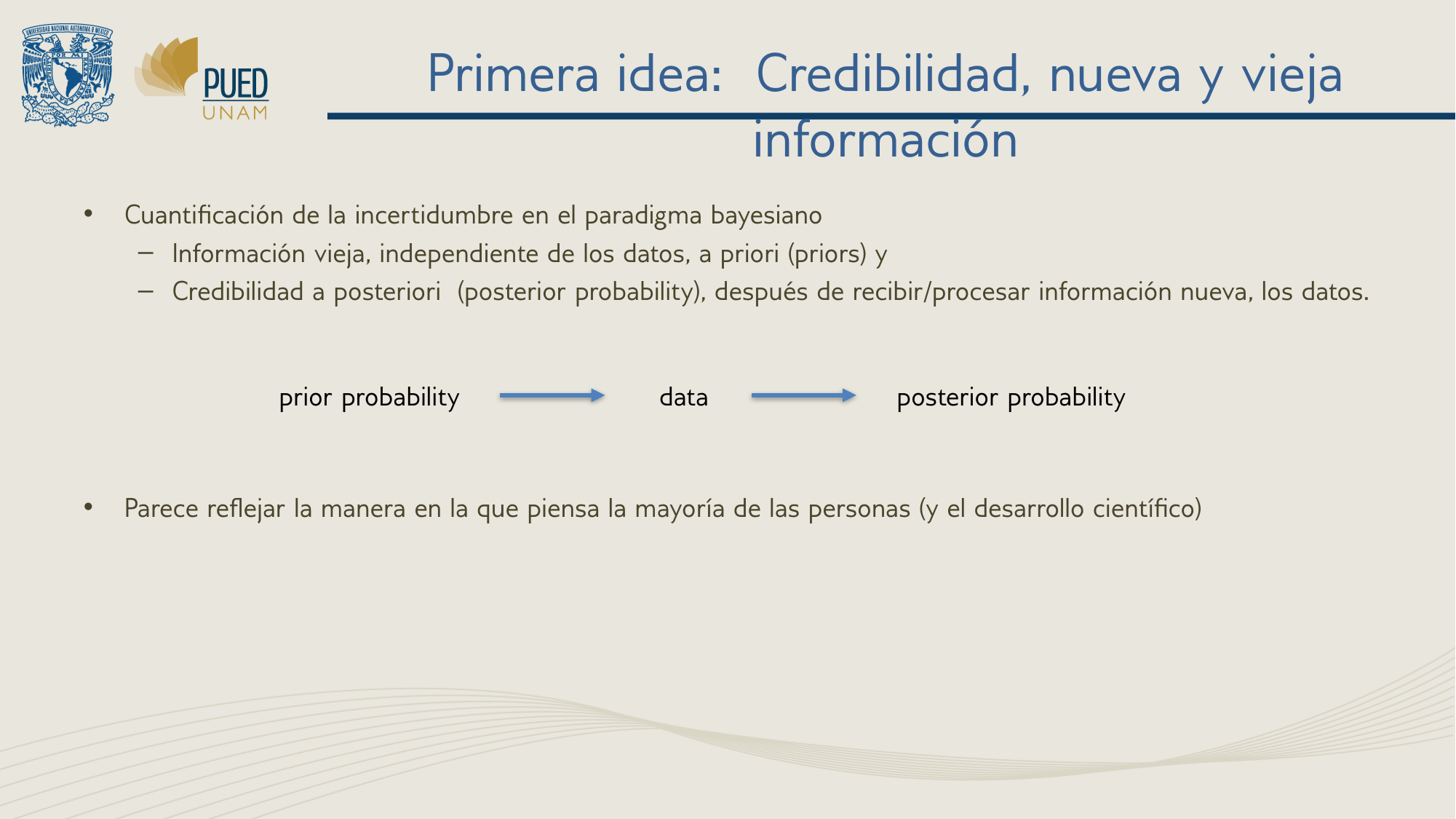

# Primera idea:  Credibilidad, nueva y vieja información
Cuantificación de la incertidumbre en el paradigma bayesiano
Información vieja, independiente de los datos, a priori (priors) y
Credibilidad a posteriori  (posterior probability), después de recibir/procesar información nueva, los datos.
prior probability
data
posterior probability
Parece reflejar la manera en la que piensa la mayoría de las personas (y el desarrollo científico)